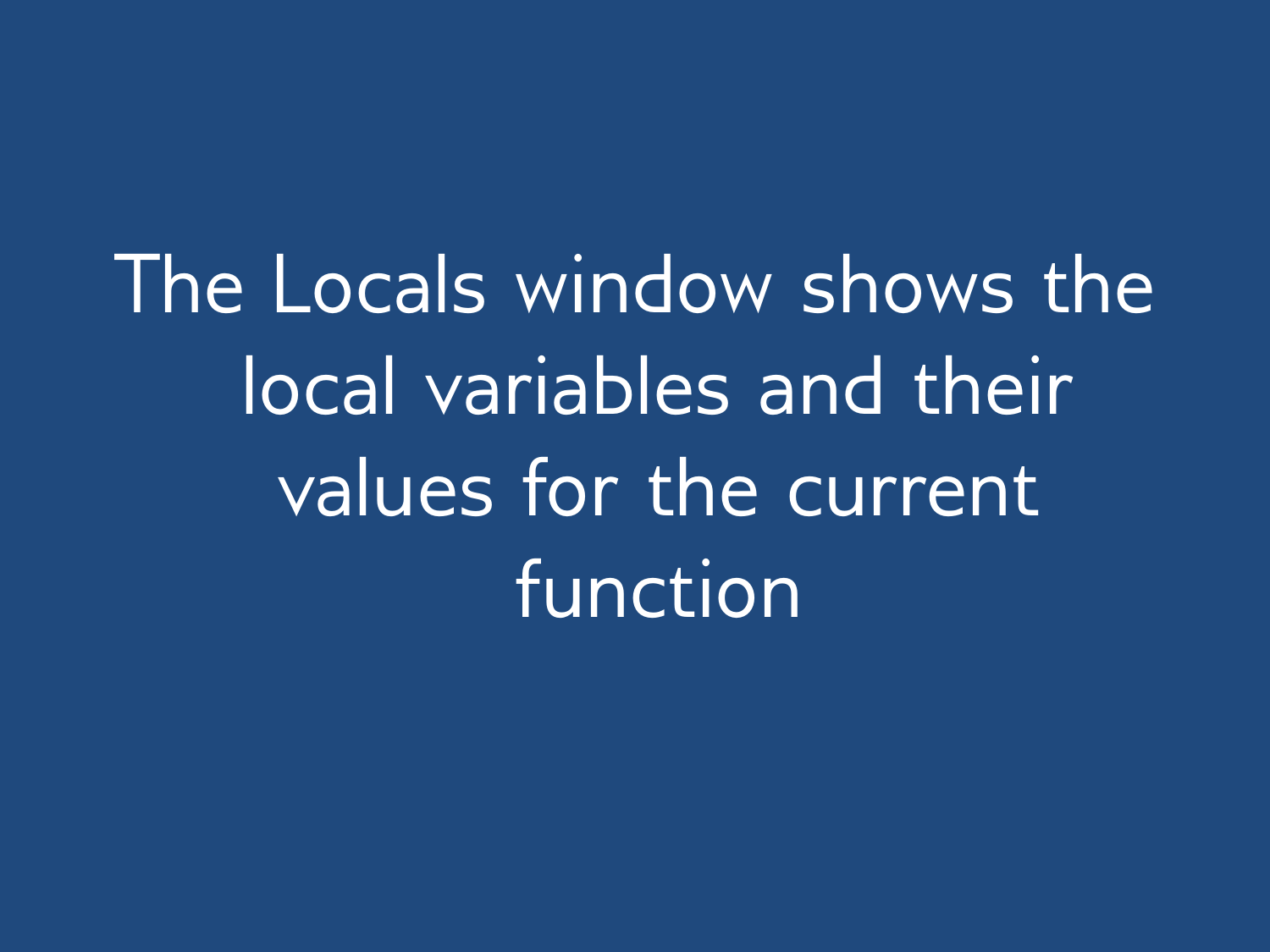

#
The Locals window shows the local variables and their values for the current function